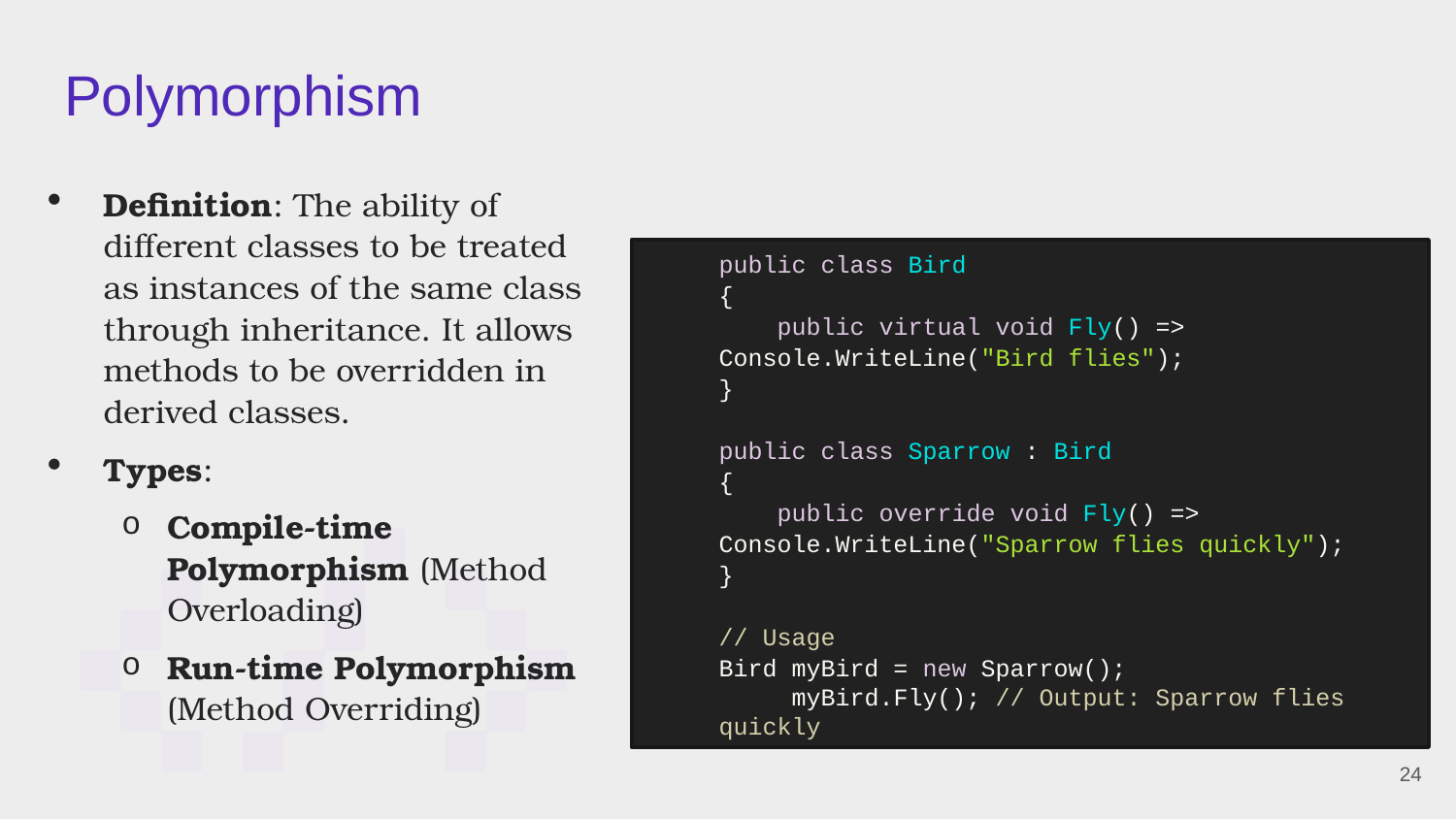

# Polymorphism
Definition: The ability of different classes to be treated as instances of the same class through inheritance. It allows methods to be overridden in derived classes.
Types:
Compile-time Polymorphism (Method Overloading)
Run-time Polymorphism (Method Overriding)
public class Bird
{
    public virtual void Fly() => Console.WriteLine("Bird flies");
}

public class Sparrow : Bird
{
    public override void Fly() => Console.WriteLine("Sparrow flies quickly");
}

// Usage
Bird myBird = new Sparrow();
     myBird.Fly(); // Output: Sparrow flies quickly
24